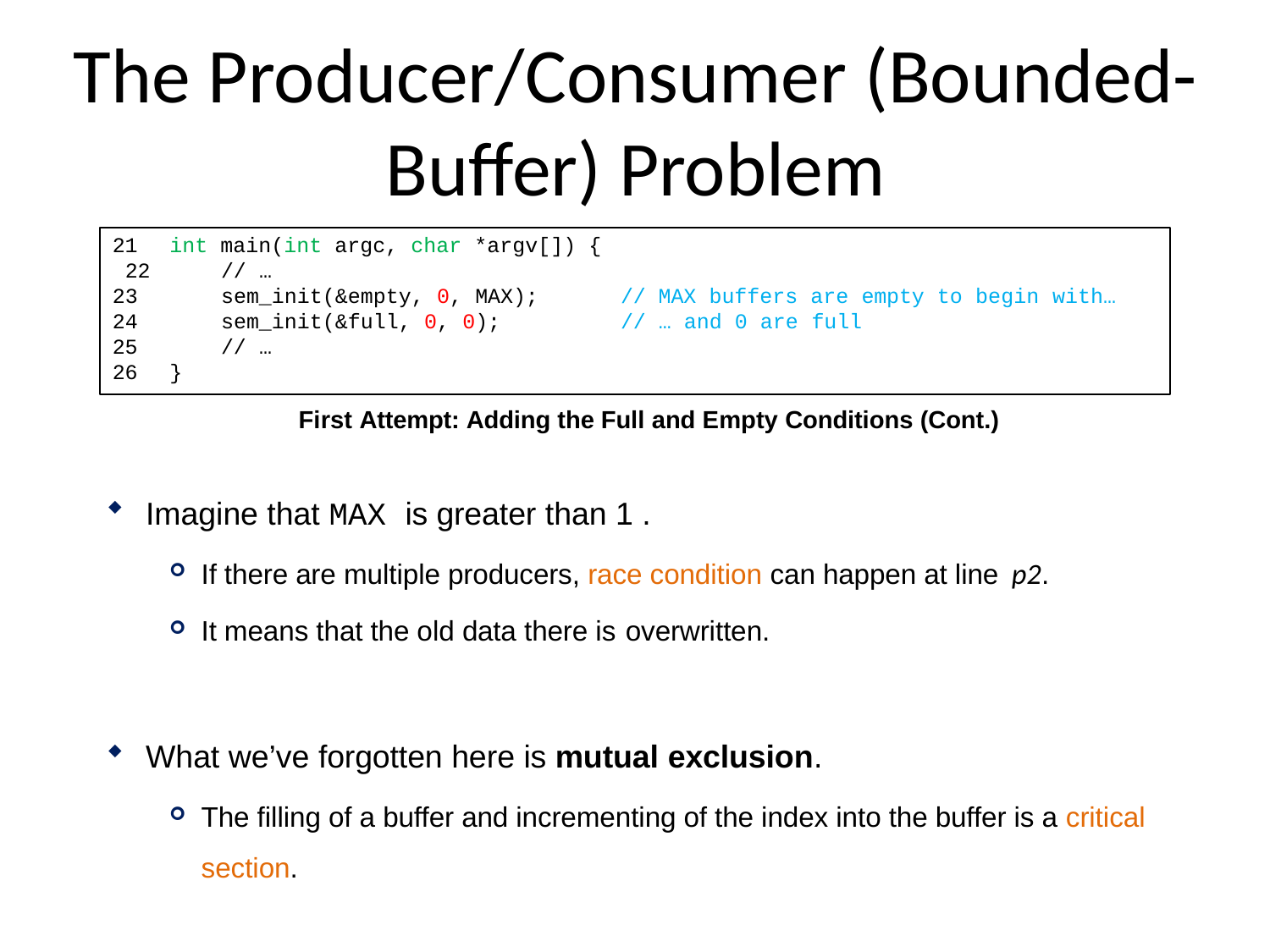

# The Producer/Consumer (Bounded-Buffer) Problem

21	int main(int argc, char *argv[]) {  22		// …
sem_init(&empty, 0, MAX);
sem_init(&full, 0, 0);
25	// …
26	}
// MAX buffers are empty to begin with…
// … and 0 are full
First Attempt: Adding the Full and Empty Conditions (Cont.)

Imagine that MAX is greater than 1 .
If there are multiple producers, race condition can happen at line p2.
It means that the old data there is overwritten.
What we’ve forgotten here is mutual exclusion.
The filling of a buffer and incrementing of the index into the buffer is a critical  section.